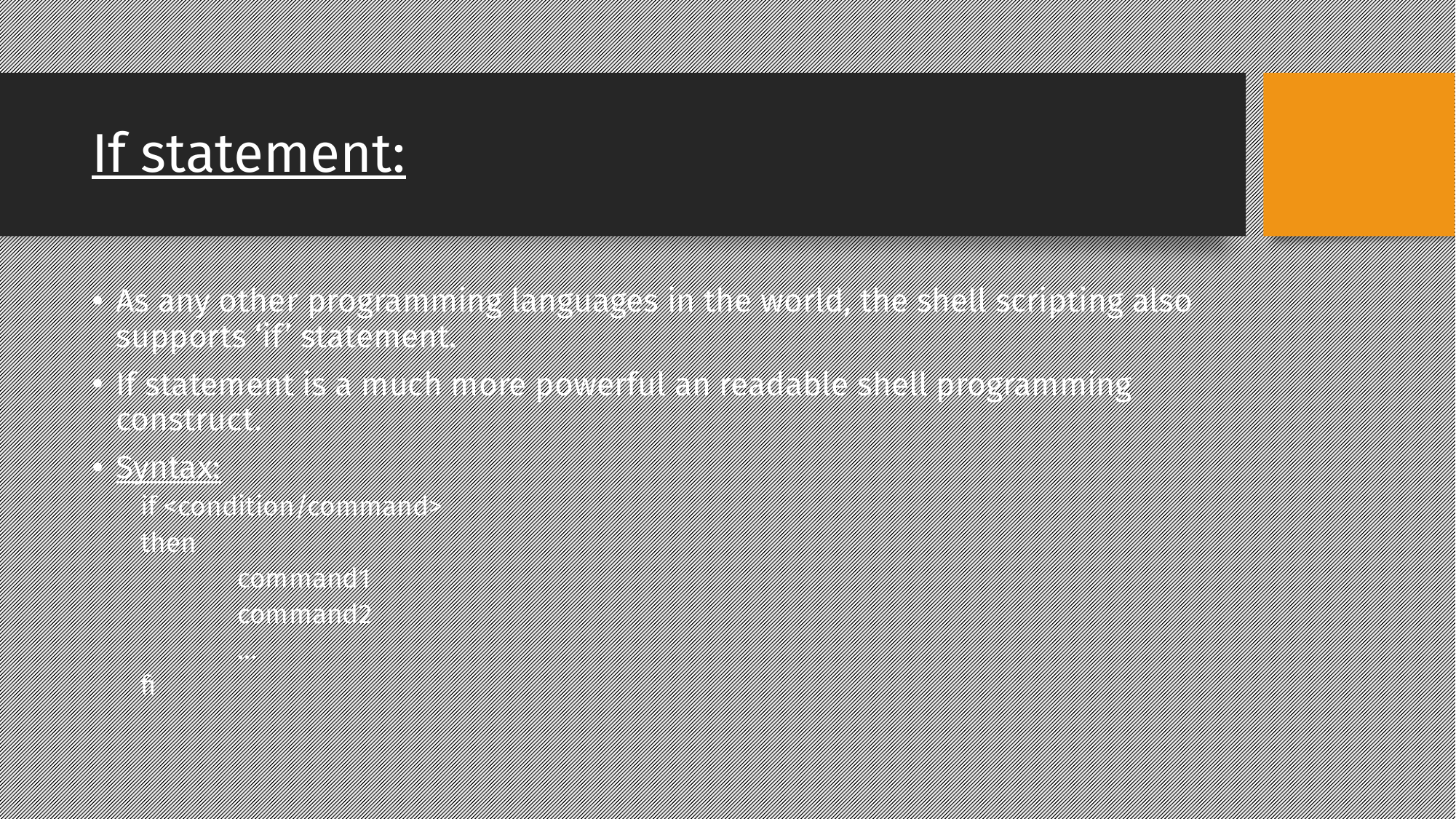

If statement:
As any other programming languages in the world, the shell scripting also supports ‘if’ statement.
If statement is a much more powerful an readable shell programming construct.
Syntax:
if <condition/command>
then
	command1
	command2
	…
fi